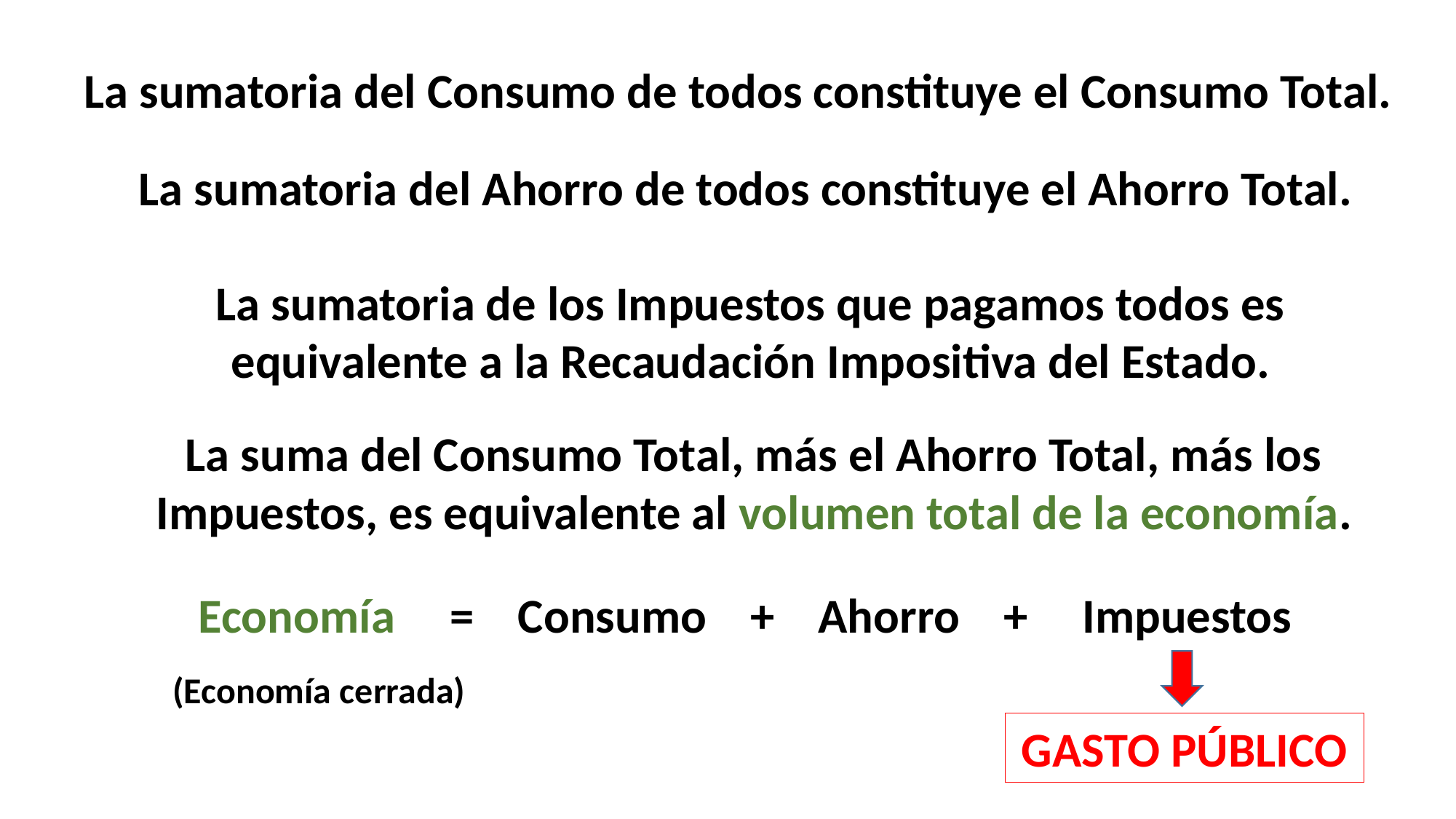

La sumatoria del Consumo de todos constituye el Consumo Total.
La sumatoria del Ahorro de todos constituye el Ahorro Total.
La sumatoria de los Impuestos que pagamos todos es equivalente a la Recaudación Impositiva del Estado.
La suma del Consumo Total, más el Ahorro Total, más los Impuestos, es equivalente al volumen total de la economía.
Economía     =    Consumo    +    Ahorro    +     Impuestos

(Economía cerrada)
GASTO PÚBLICO